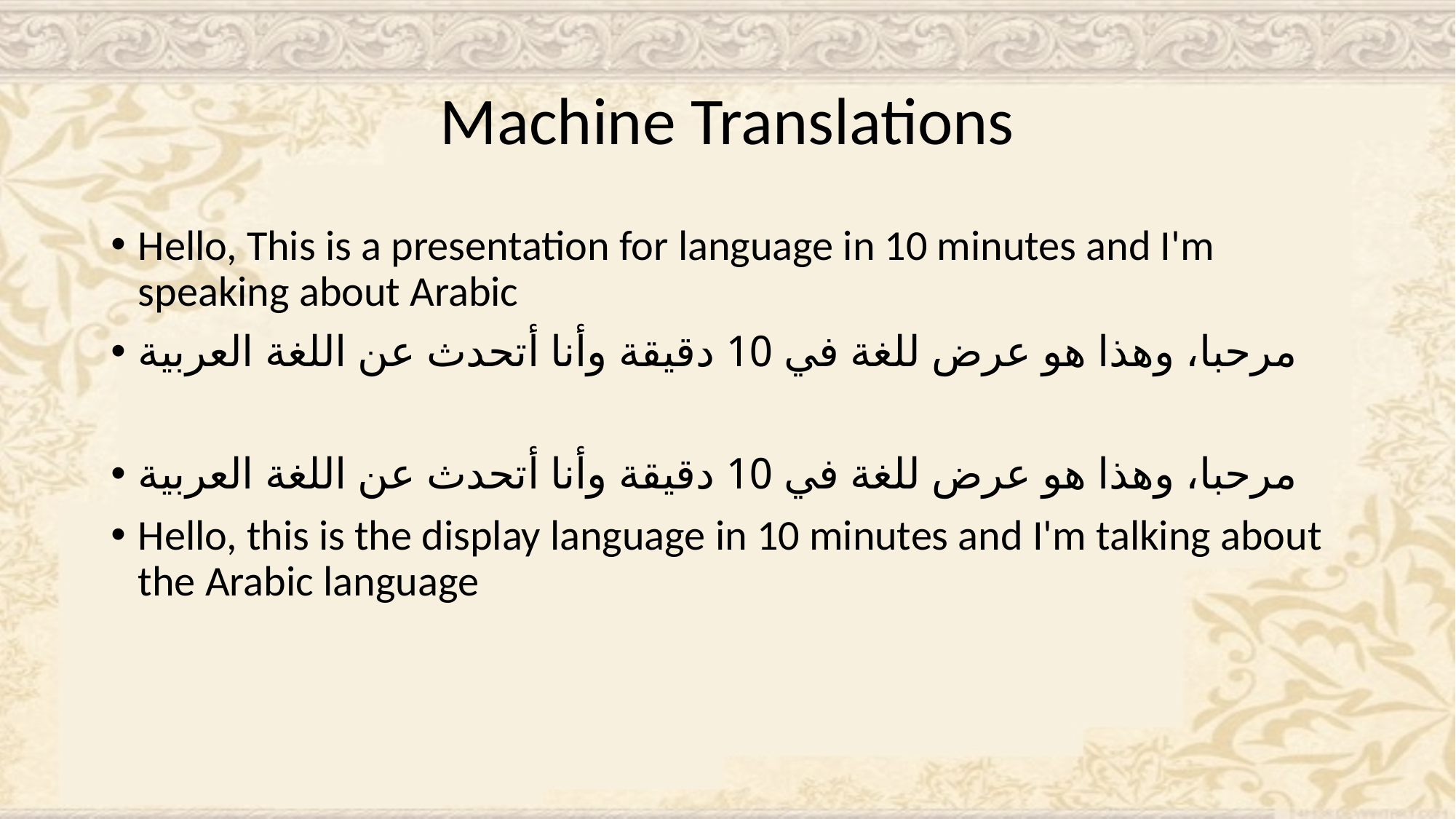

# Machine Translations
Hello, This is a presentation for language in 10 minutes and I'm speaking about Arabic
مرحبا، وهذا هو عرض للغة في 10 دقيقة وأنا أتحدث عن اللغة العربية

مرحبا، وهذا هو عرض للغة في 10 دقيقة وأنا أتحدث عن اللغة العربية
Hello, this is the display language in 10 minutes and I'm talking about the Arabic language